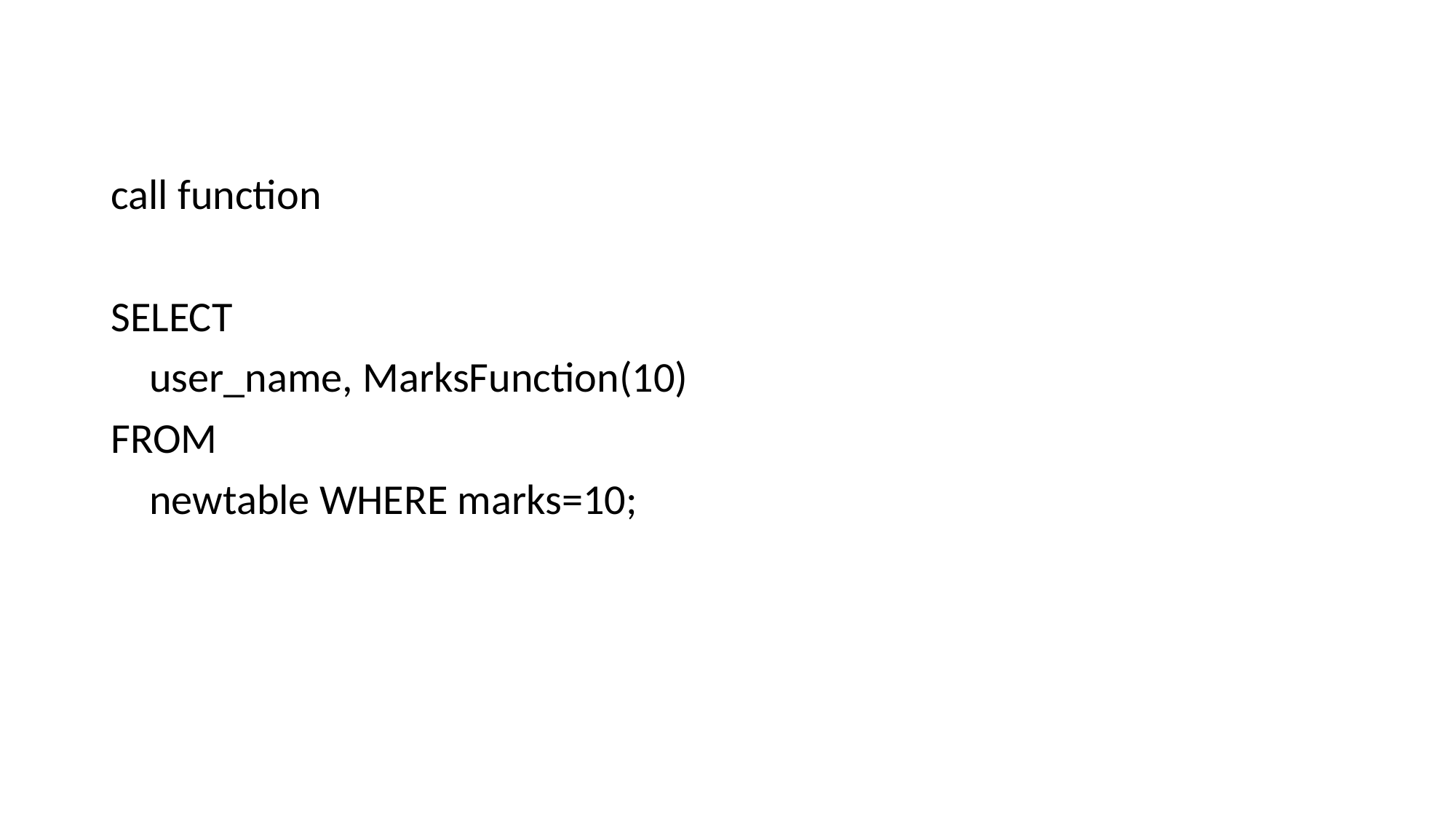

call function

SELECT
    user_name, MarksFunction(10)
FROM
    newtable WHERE marks=10;